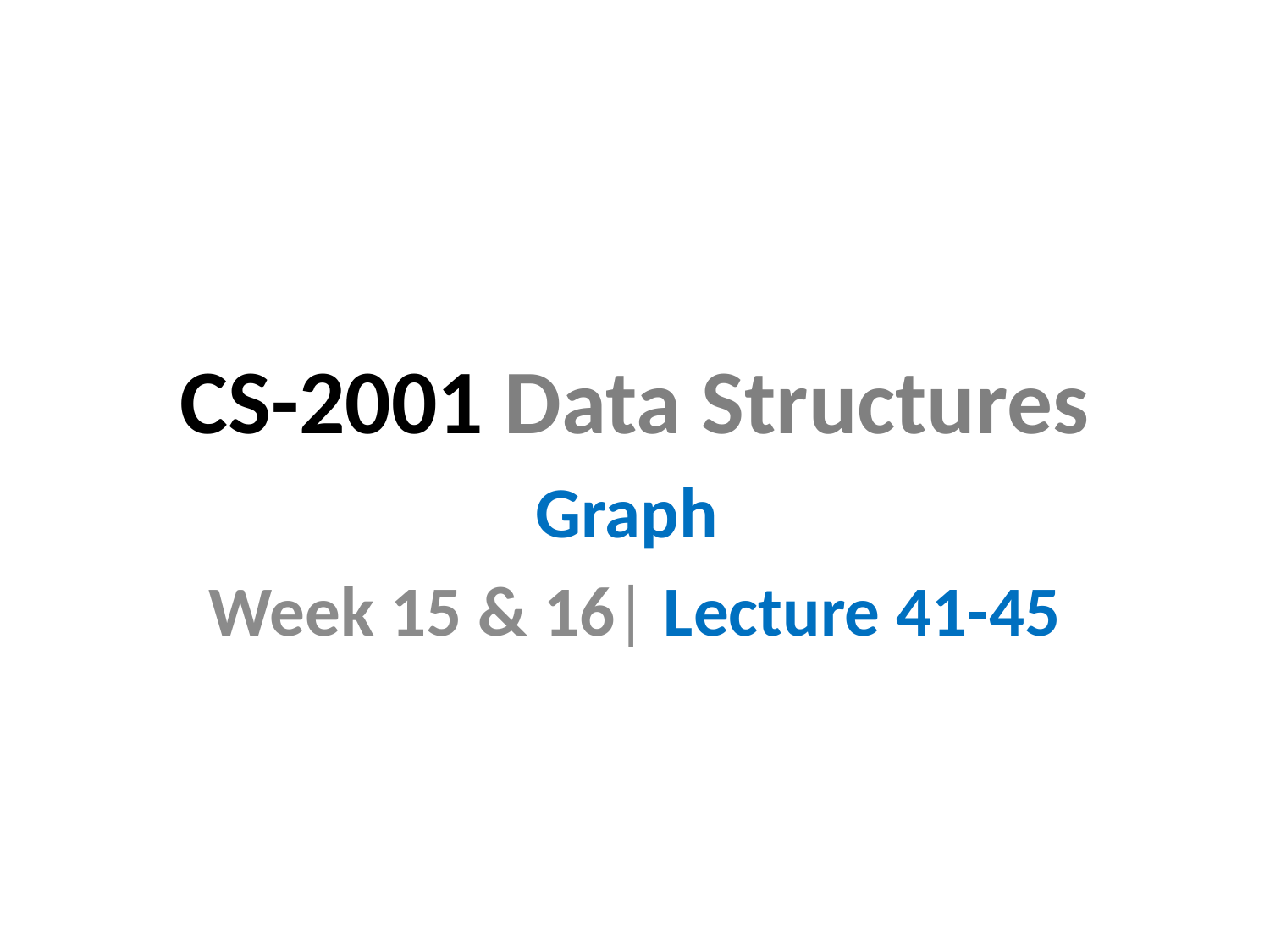

# CS-2001 Data Structures
Graph
Week 15 & 16| Lecture 41-45